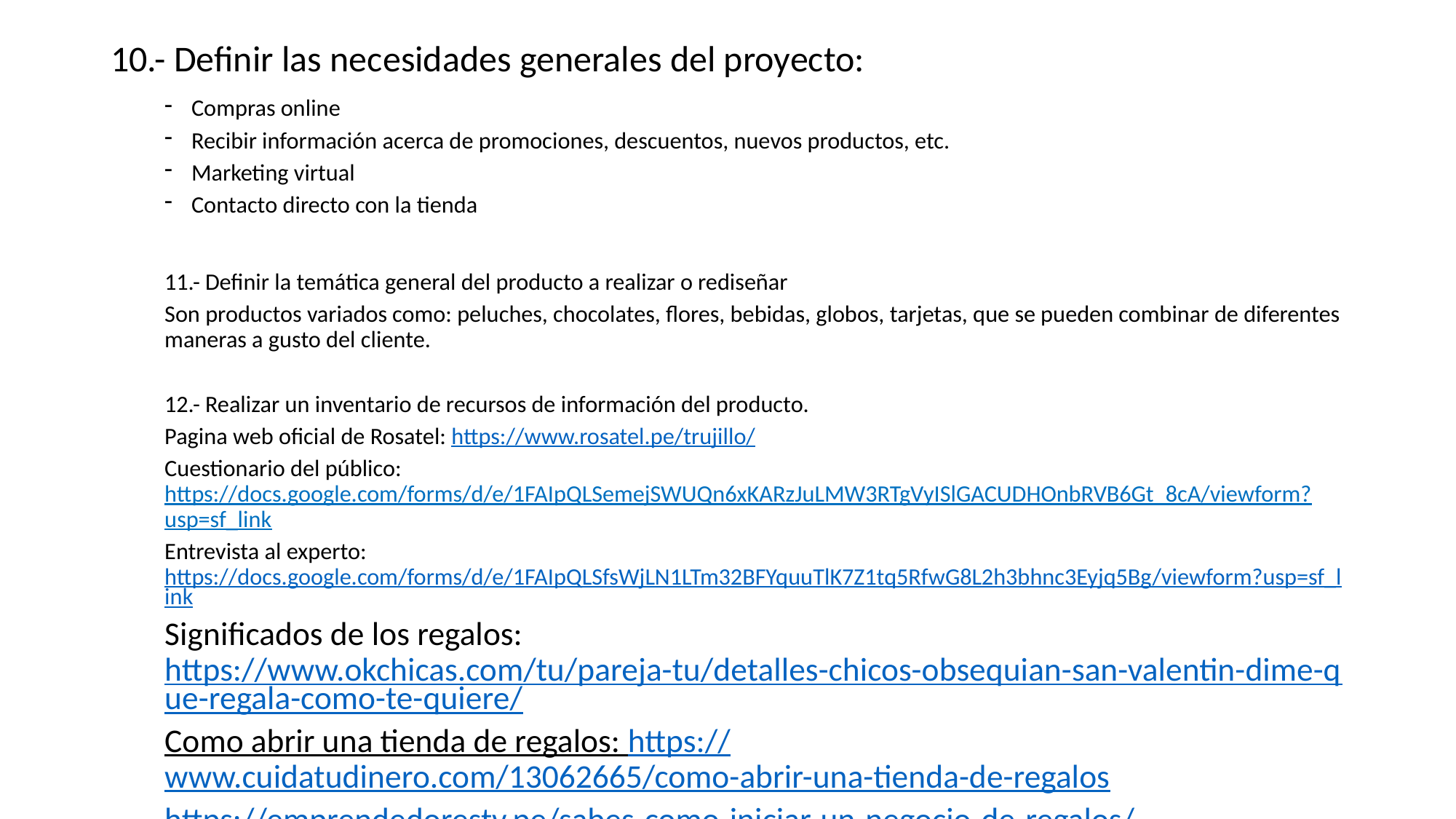

# 10.- Definir las necesidades generales del proyecto:
Compras online
Recibir información acerca de promociones, descuentos, nuevos productos, etc.
Marketing virtual
Contacto directo con la tienda

11.- Definir la temática general del producto a realizar o rediseñar
Son productos variados como: peluches, chocolates, flores, bebidas, globos, tarjetas, que se pueden combinar de diferentes maneras a gusto del cliente.

12.- Realizar un inventario de recursos de información del producto.
Pagina web oficial de Rosatel: https://www.rosatel.pe/trujillo/
Cuestionario del público: https://docs.google.com/forms/d/e/1FAIpQLSemejSWUQn6xKARzJuLMW3RTgVyISlGACUDHOnbRVB6Gt_8cA/viewform?usp=sf_link
Entrevista al experto: https://docs.google.com/forms/d/e/1FAIpQLSfsWjLN1LTm32BFYquuTlK7Z1tq5RfwG8L2h3bhnc3Eyjq5Bg/viewform?usp=sf_link
Significados de los regalos: https://www.okchicas.com/tu/pareja-tu/detalles-chicos-obsequian-san-valentin-dime-que-regala-como-te-quiere/
Como abrir una tienda de regalos: https://www.cuidatudinero.com/13062665/como-abrir-una-tienda-de-regalos
https://emprendedorestv.pe/sabes-como-iniciar-un-negocio-de-regalos/